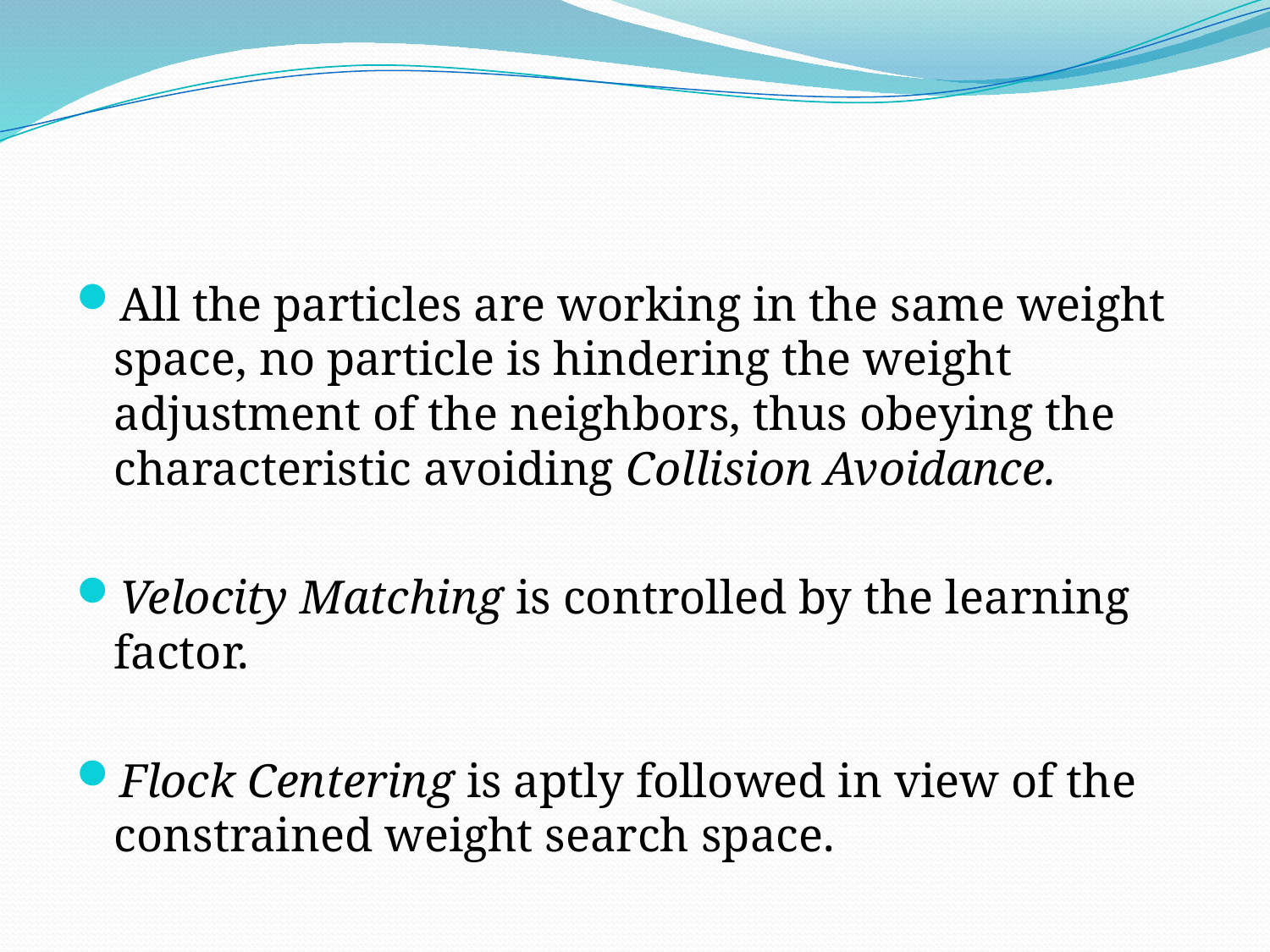

#
All the particles are working in the same weight space, no particle is hindering the weight adjustment of the neighbors, thus obeying the characteristic avoiding Collision Avoidance.

Velocity Matching is controlled by the learning factor.

Flock Centering is aptly followed in view of the constrained weight search space.